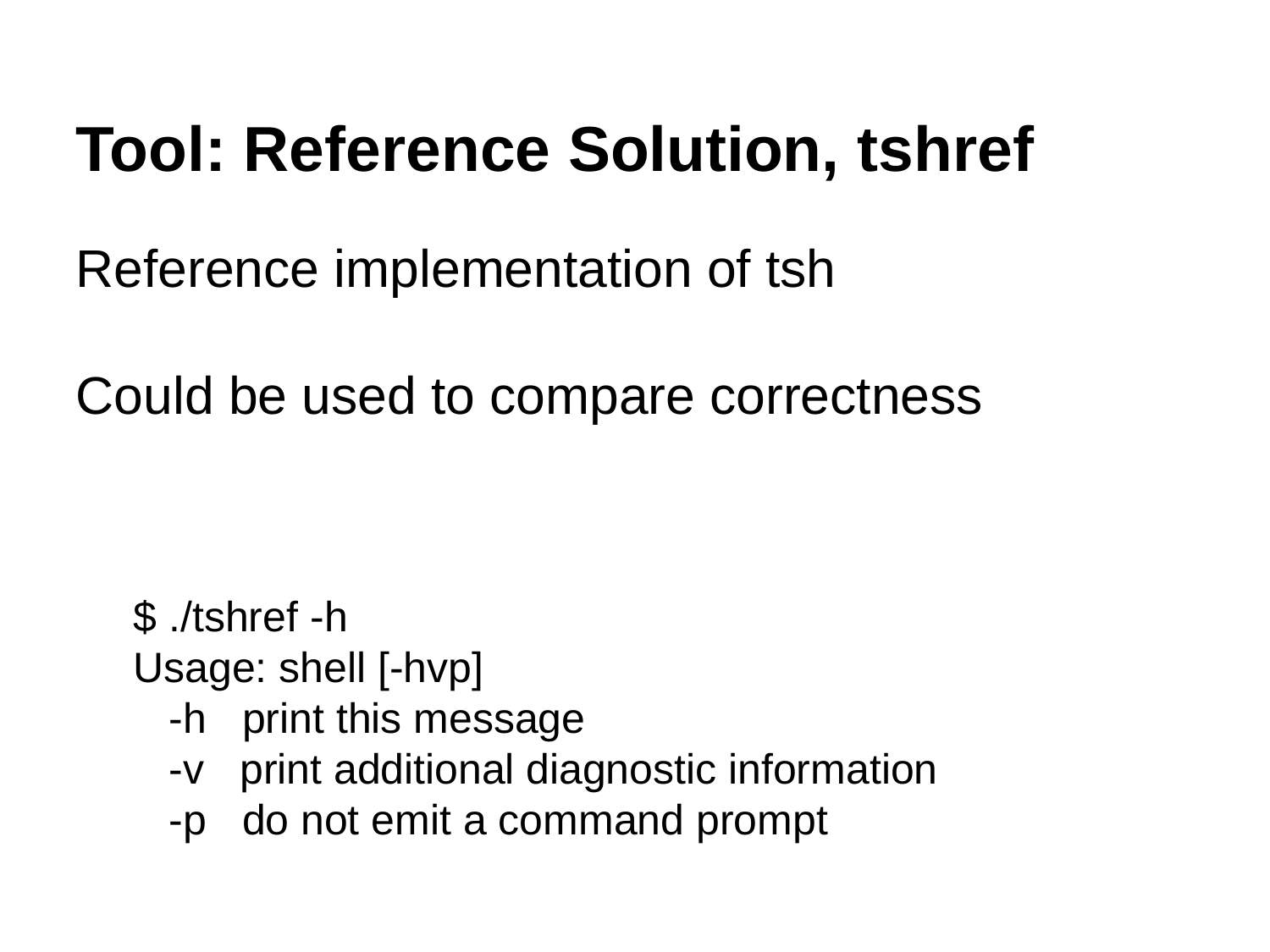

Tool: Reference Solution, tshref
Reference implementation of tsh

Could be used to compare correctness
$ ./tshref -h
Usage: shell [-hvp]
   -h   print this message
   -v   print additional diagnostic information
   -p   do not emit a command prompt